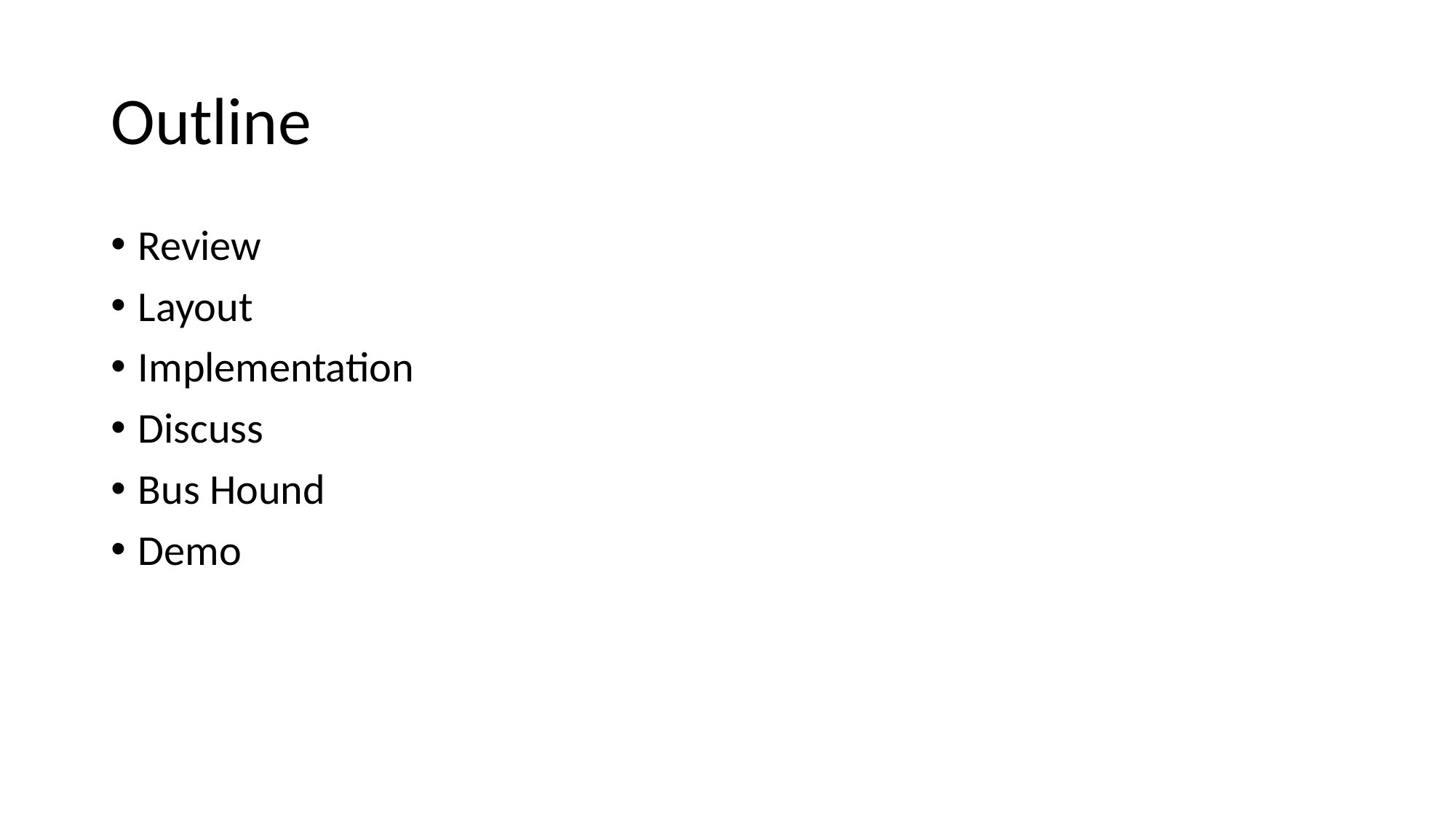

# Outline
Review
Layout
Implementation
Discuss
Bus Hound
Demo